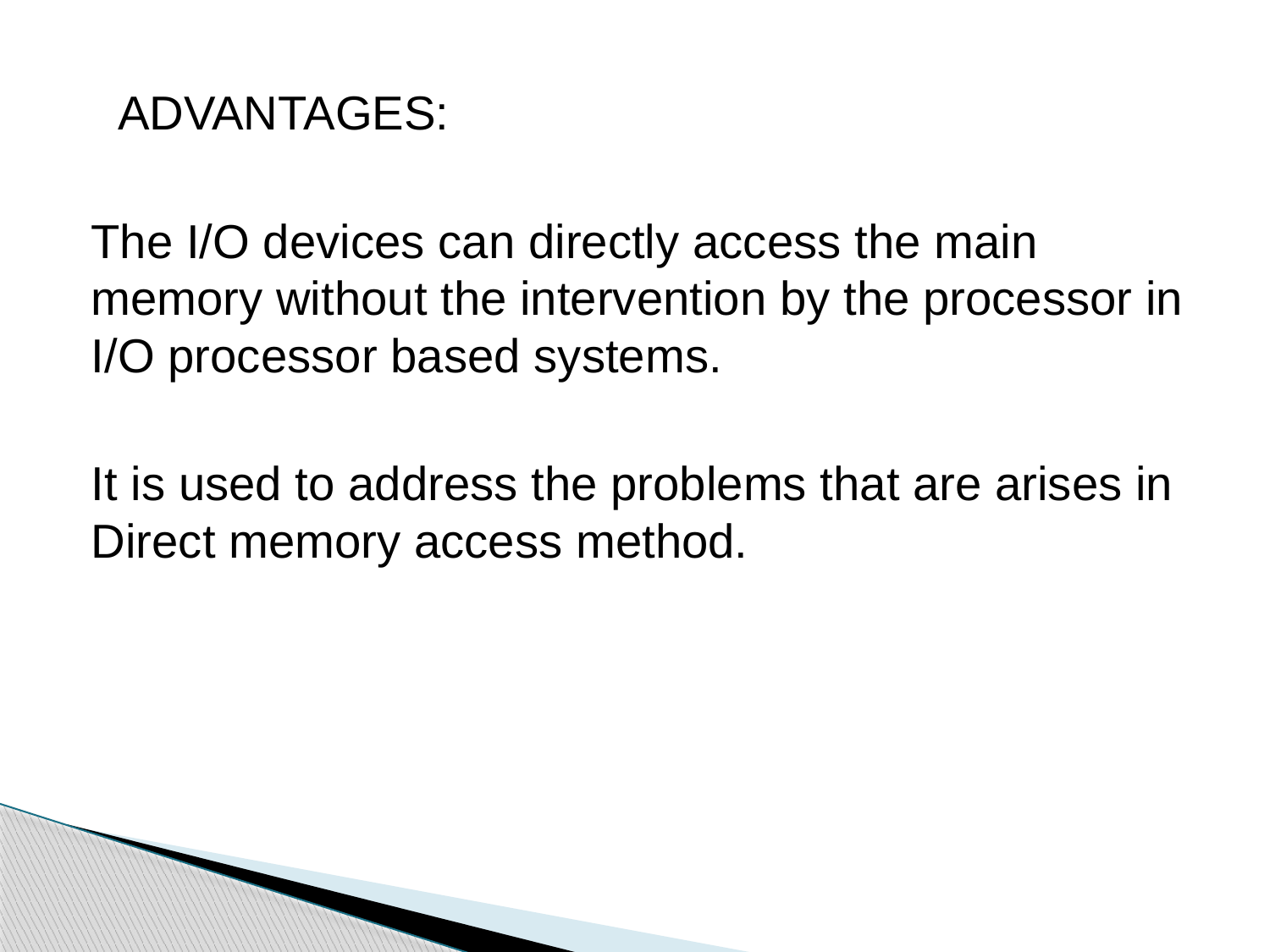

ADVANTAGES:

The I/O devices can directly access the main memory without the intervention by the processor in I/O processor based systems.

It is used to address the problems that are arises in Direct memory access method.